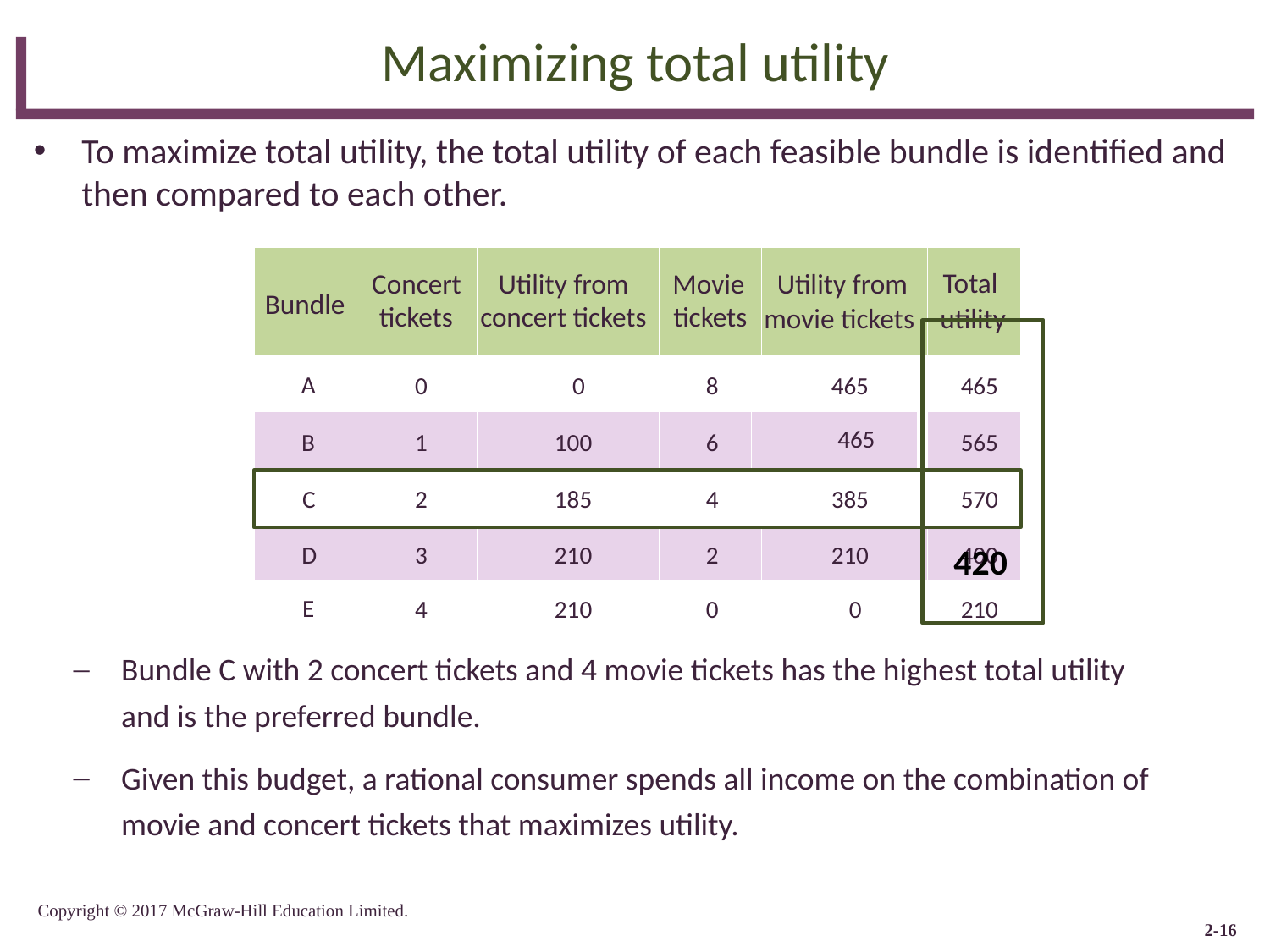

# Maximizing total utility
To maximize total utility, the total utility of each feasible bundle is identified and then compared to each other.

Total
Concert
Utility from
Movie
Utility from
Bundle
tickets
tickets
concert tickets
movie tickets
utility

A
0
0
8
465
465

465
B
1
100
6
565

C
2
185
4
385
570

420
D
3
210
2
210
400
E
4
210
0
0
210
Bundle C with 2 concert tickets and 4 movie tickets has the highest total utility and is the preferred bundle.
Given this budget, a rational consumer spends all income on the combination of movie and concert tickets that maximizes utility.